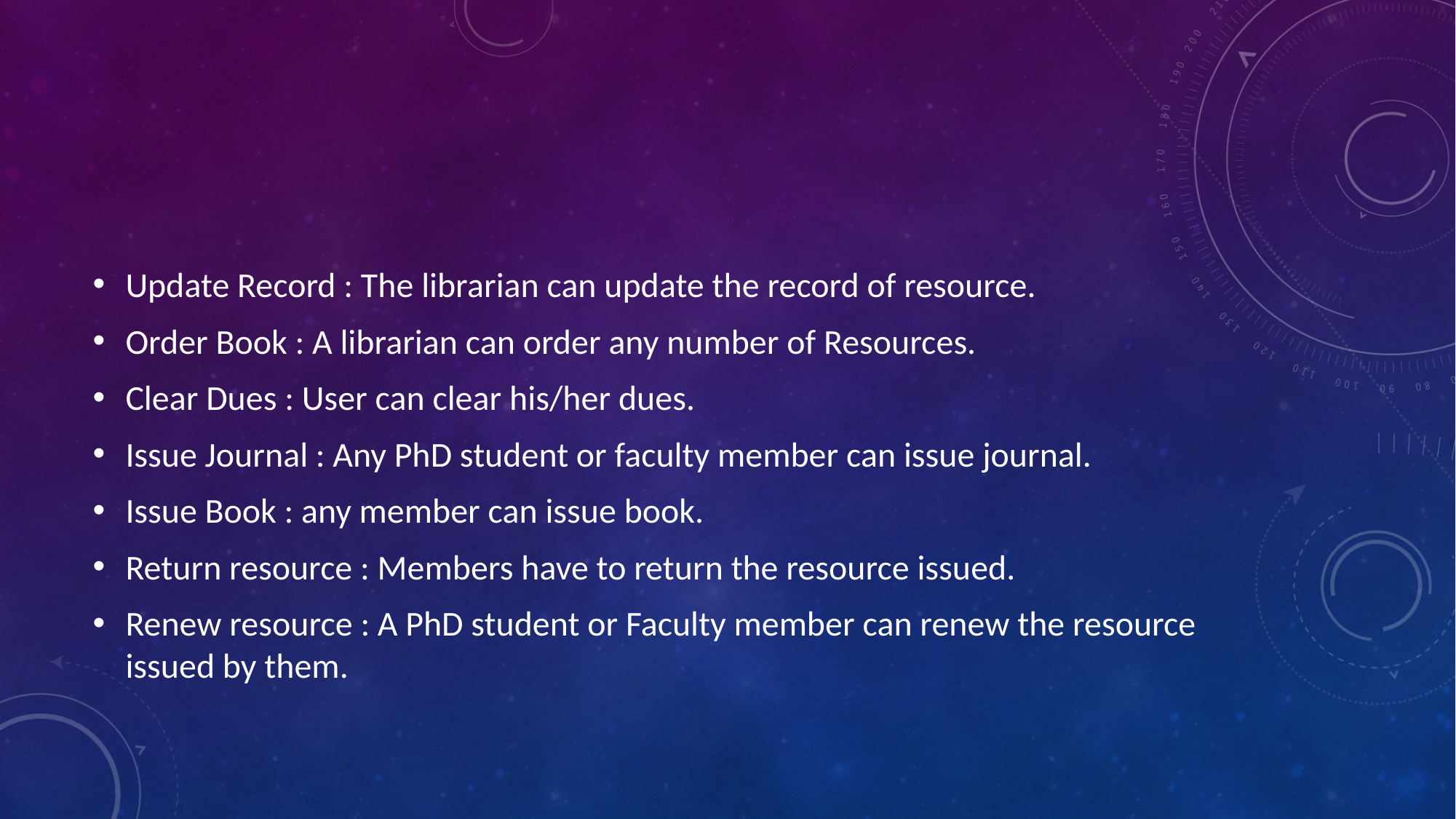

Update Record : The librarian can update the record of resource.
Order Book : A librarian can order any number of Resources.
Clear Dues : User can clear his/her dues.
Issue Journal : Any PhD student or faculty member can issue journal.
Issue Book : any member can issue book.
Return resource : Members have to return the resource issued.
Renew resource : A PhD student or Faculty member can renew the resource issued by them.